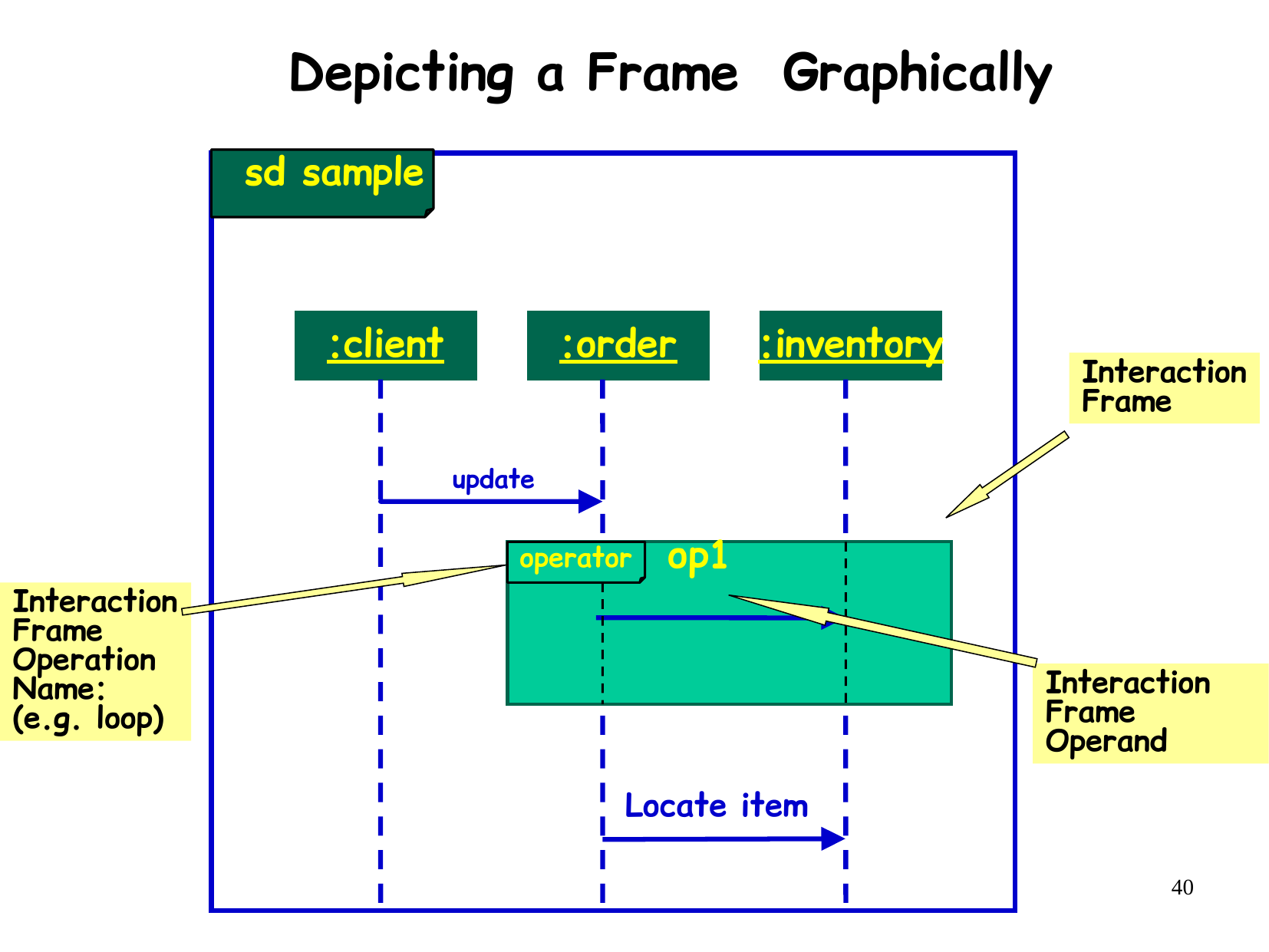

# Depicting a Frame  Graphically

sd sample

:client
:order
:inventory
Interaction
Frame

  update

op1

operator

Interaction
Frame
Operation
Name:
(e.g. loop)

Interaction Frame
Operand
Locate item